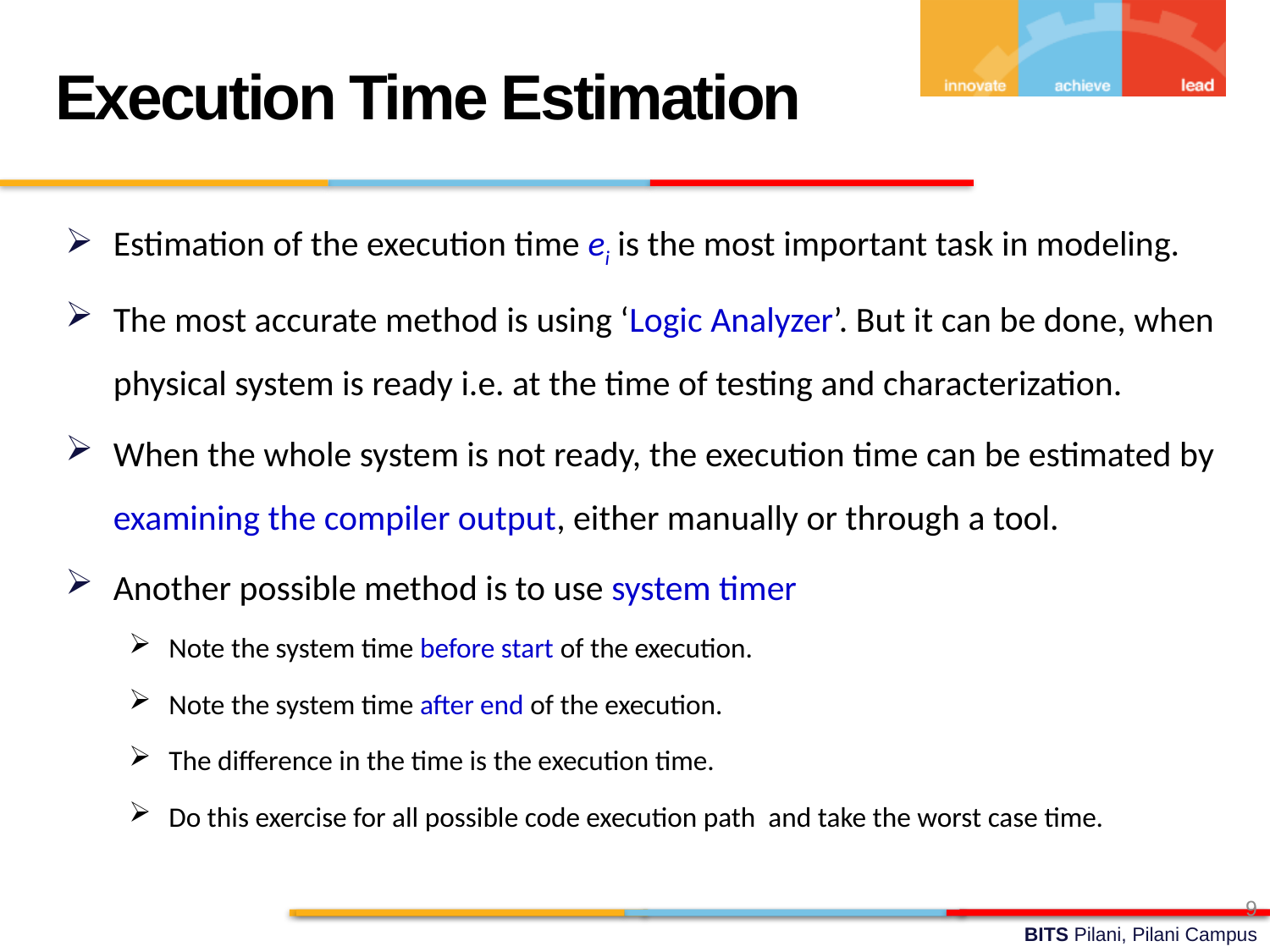

Execution Time Estimation
Estimation of the execution time ei is the most important task in modeling.
The most accurate method is using ‘Logic Analyzer’. But it can be done, when physical system is ready i.e. at the time of testing and characterization.
When the whole system is not ready, the execution time can be estimated by examining the compiler output, either manually or through a tool.
Another possible method is to use system timer
Note the system time before start of the execution.
Note the system time after end of the execution.
The difference in the time is the execution time.
Do this exercise for all possible code execution path  and take the worst case time.

9